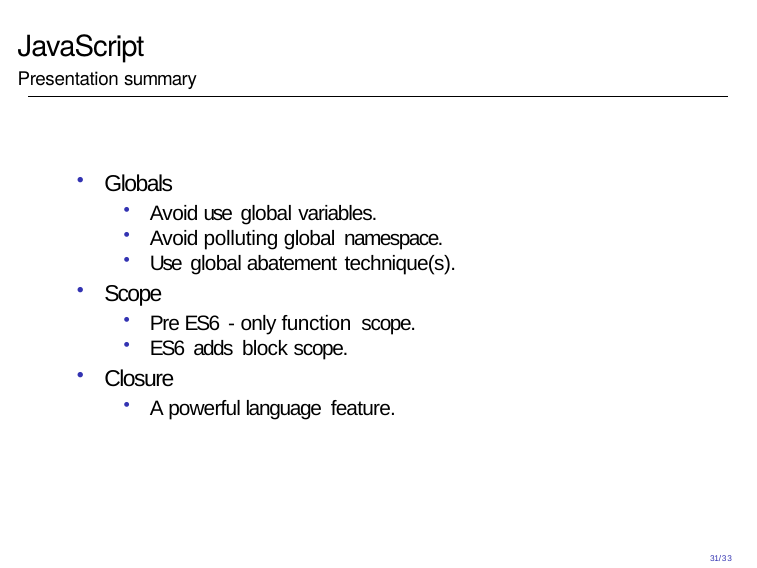

# JavaScript
Presentation summary
Globals
Avoid use  global variables.
Avoid polluting global namespace.
Use  global abatement technique(s).
Scope
Pre ES6  - only function scope.
ES6  adds  block scope.
Closure
A powerful language feature.
31/33